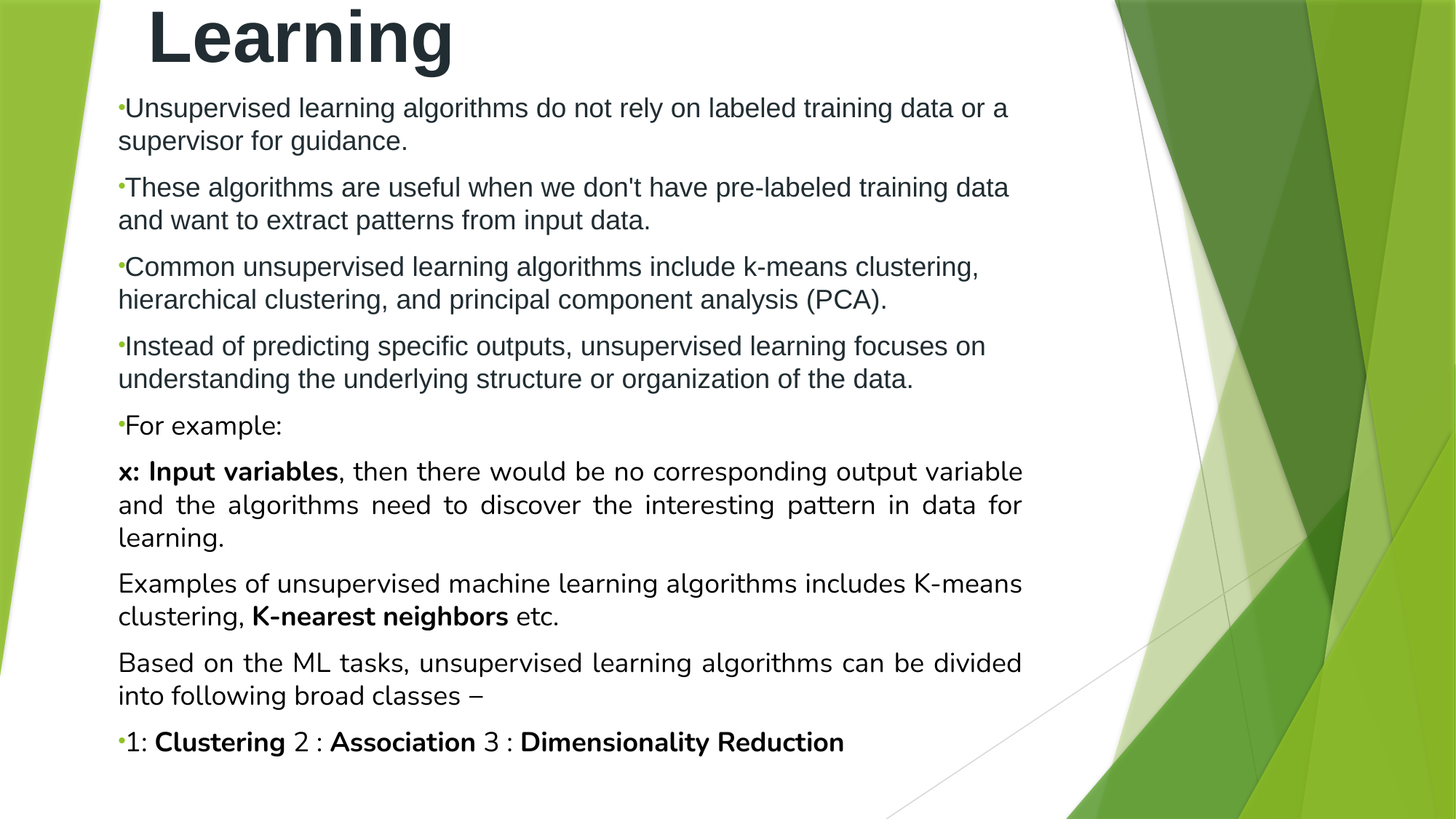

Unsupervised learning algorithms do not rely on labeled training data or a supervisor for guidance.
These algorithms are useful when we don't have pre-labeled training data and want to extract patterns from input data.
Common unsupervised learning algorithms include k-means clustering, hierarchical clustering, and principal component analysis (PCA).
Instead of predicting specific outputs, unsupervised learning focuses on understanding the underlying structure or organization of the data.
For example:
x: Input variables, then there would be no corresponding output variable and the algorithms need to discover the interesting pattern in data for learning.
Examples of unsupervised machine learning algorithms includes K-means clustering, K-nearest neighbors etc.
Based on the ML tasks, unsupervised learning algorithms can be divided into following broad classes −
1: Clustering 2 : Association 3 : Dimensionality Reduction

# Unsupervised Learning